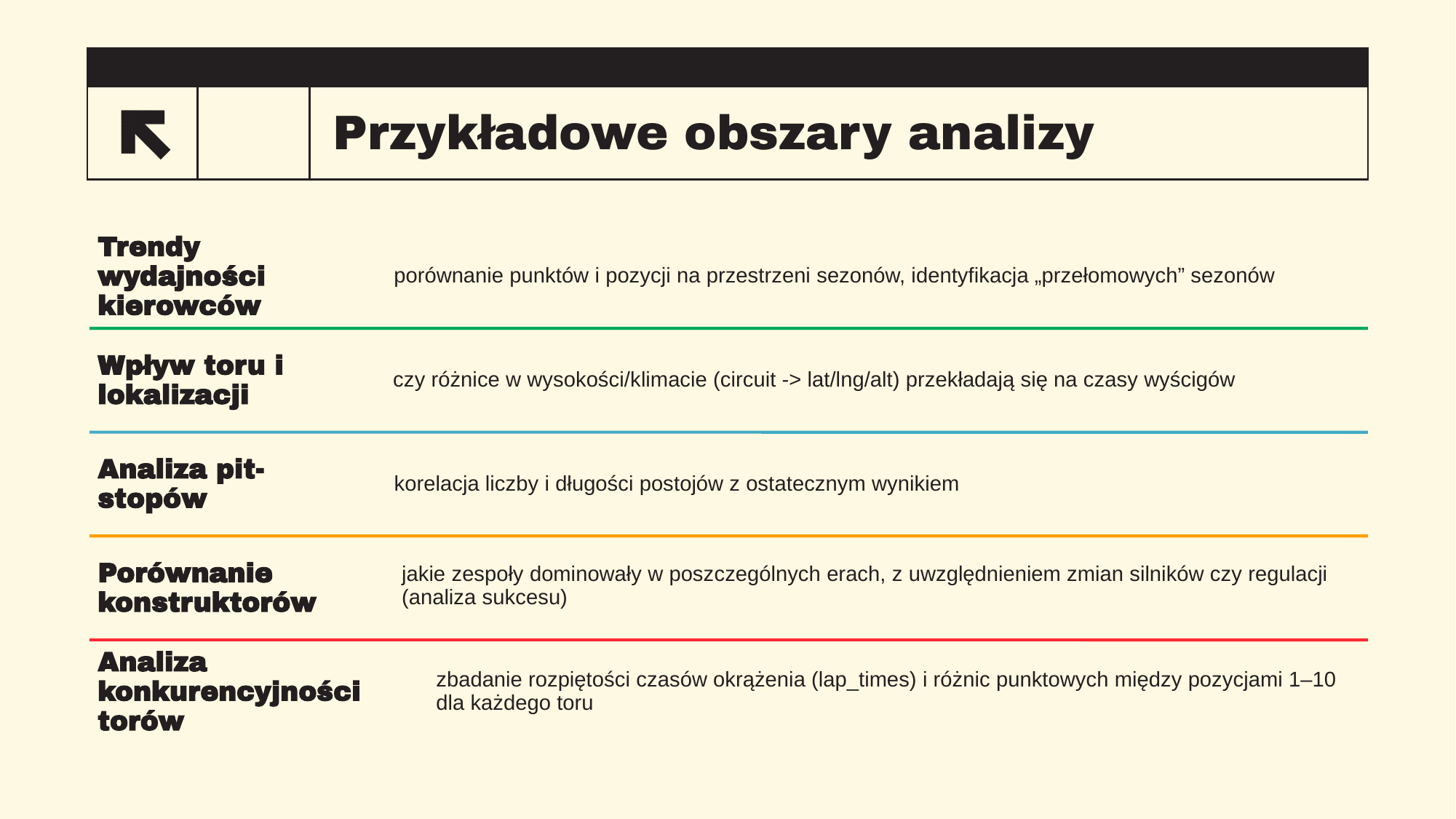

# Przykładowe obszary analizy

6
Trendy wydajności kierowców
porównanie punktów i pozycji na przestrzeni sezonów, identyfikacja „przełomowych” sezonów
Wpływ toru i lokalizacji
czy różnice w wysokości/klimacie (circuit -> lat/lng/alt) przekładają się na czasy wyścigów
Analiza pit-stopów
korelacja liczby i długości postojów z ostatecznym wynikiem
Porównanie konstruktorów
jakie zespoły dominowały w poszczególnych erach, z uwzględnieniem zmian silników czy regulacji (analiza sukcesu)
Analiza konkurencyjności torów
zbadanie rozpiętości czasów okrążenia (lap_times) i różnic punktowych między pozycjami 1–10 dla każdego toru